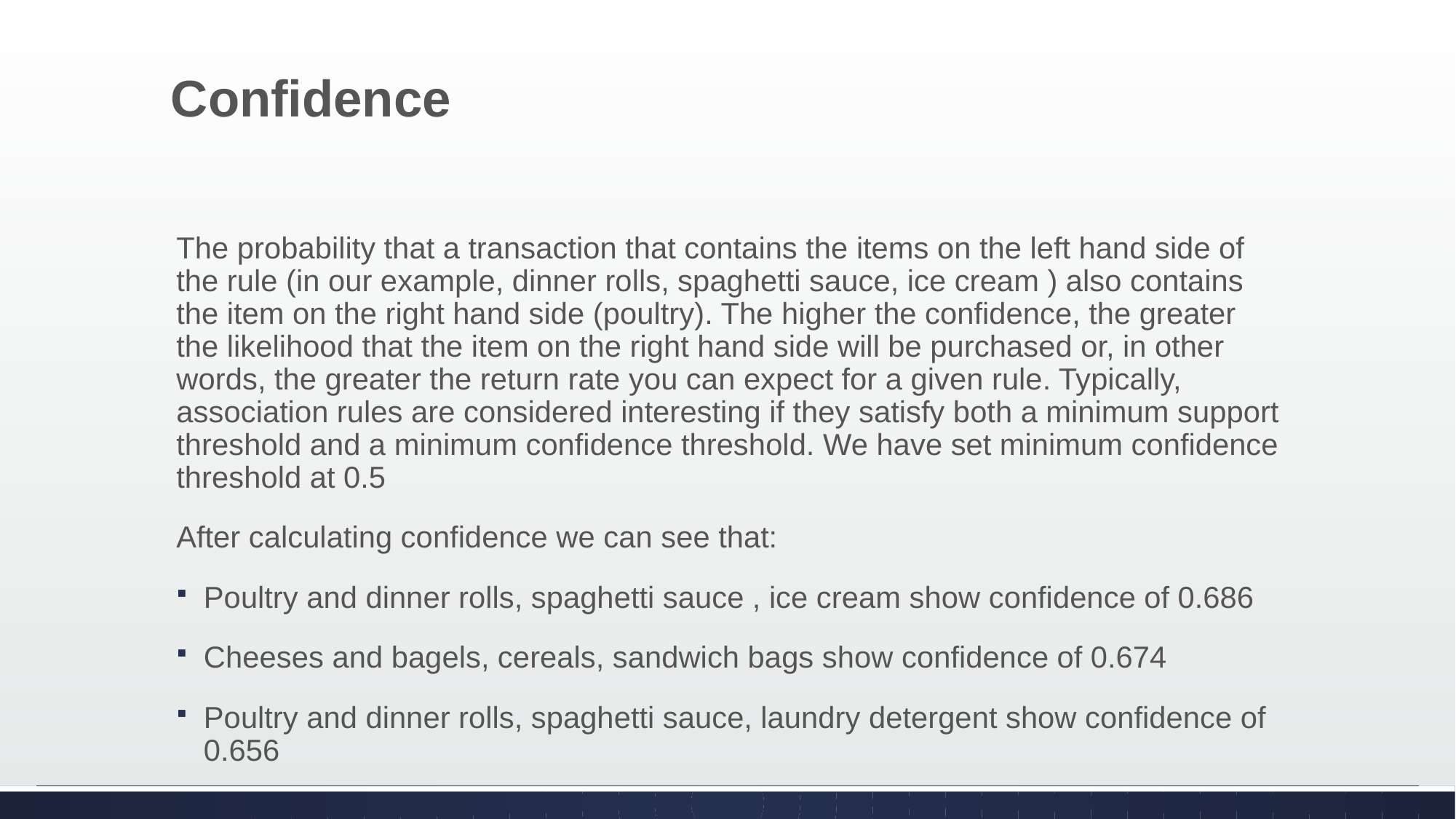

# Confidence
The probability that a transaction that contains the items on the left hand side of the rule (in our example, dinner rolls, spaghetti sauce, ice cream ) also contains the item on the right hand side (poultry). The higher the confidence, the greater the likelihood that the item on the right hand side will be purchased or, in other words, the greater the return rate you can expect for a given rule. Typically, association rules are considered interesting if they satisfy both a minimum support threshold and a minimum confidence threshold. We have set minimum confidence threshold at 0.5
After calculating confidence we can see that:
Poultry and dinner rolls, spaghetti sauce , ice cream show confidence of 0.686
Cheeses and bagels, cereals, sandwich bags show confidence of 0.674
Poultry and dinner rolls, spaghetti sauce, laundry detergent show confidence of 0.656